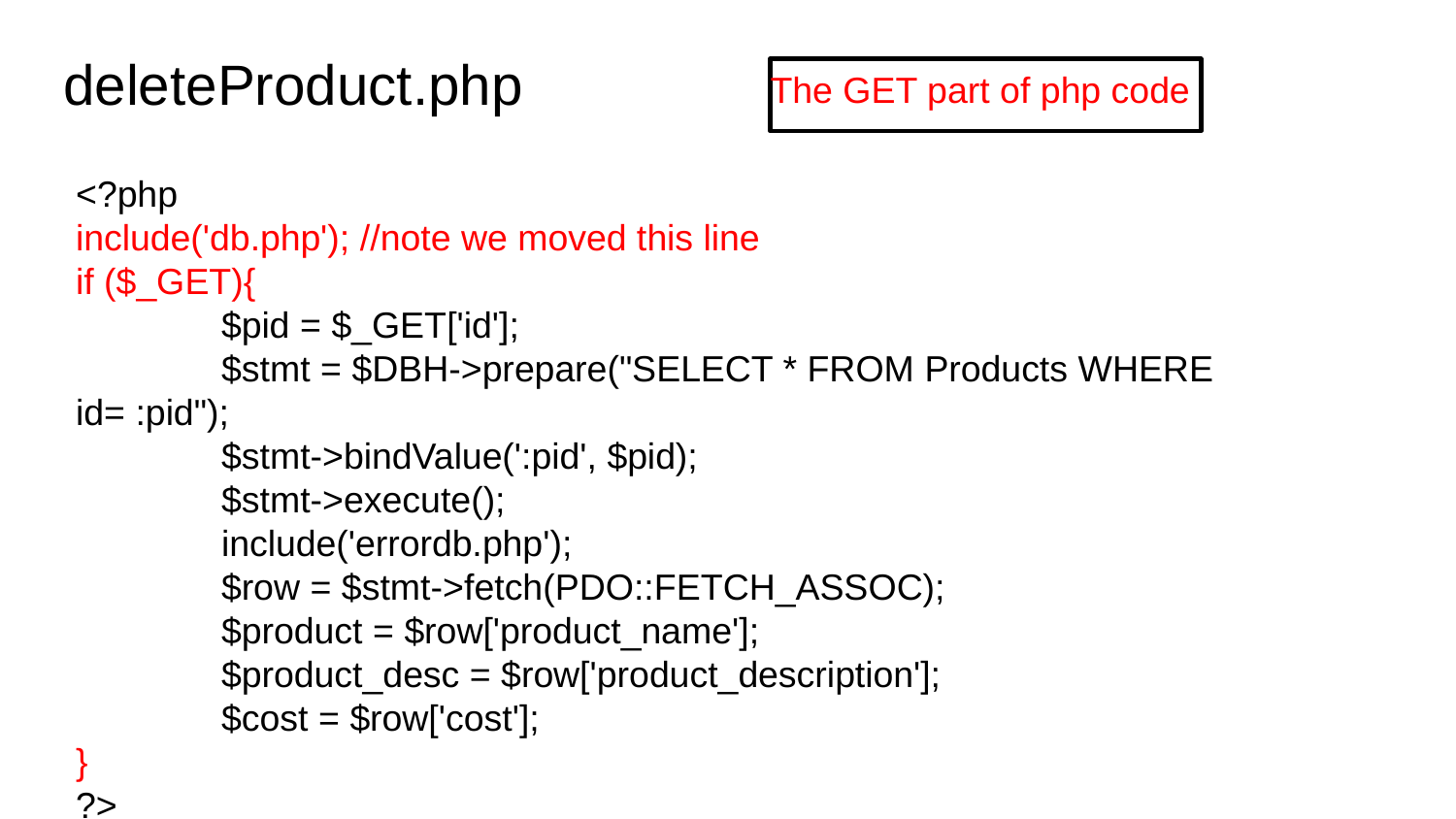

# deleteProduct.php
The GET part of php code

<?php
include('db.php'); //note we moved this line
if ($_GET){
	$pid = $_GET['id'];
	$stmt = $DBH->prepare("SELECT * FROM Products WHERE id= :pid");
	$stmt->bindValue(':pid', $pid);
	$stmt->execute();
	include('errordb.php');
	$row = $stmt->fetch(PDO::FETCH_ASSOC);
	$product = $row['product_name'];
	$product_desc = $row['product_description'];
	$cost = $row['cost'];
}
?>